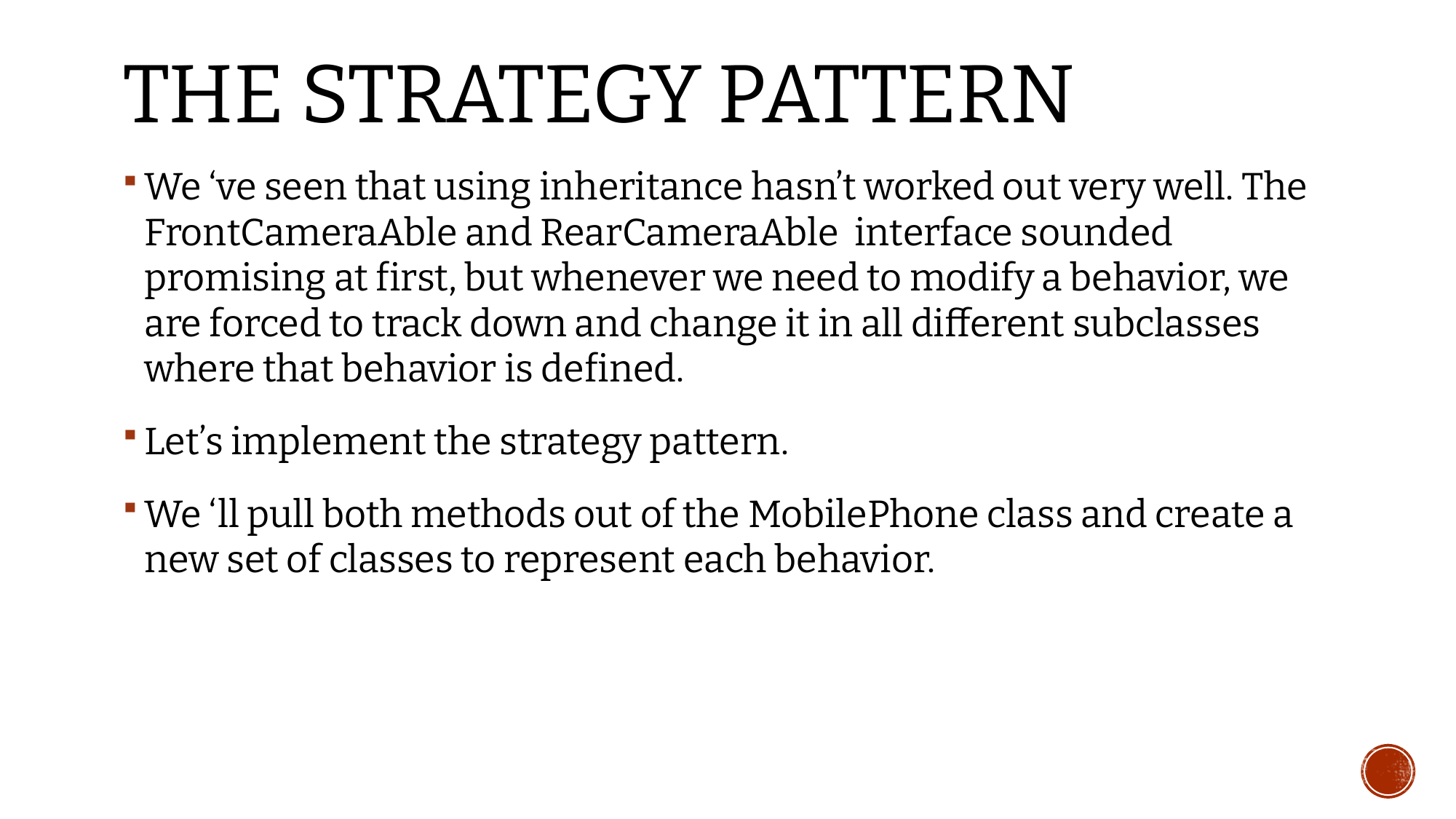

# The strategy pattern
We ‘ve seen that using inheritance hasn’t worked out very well. The FrontCameraAble and RearCameraAble  interface sounded promising at first, but whenever we need to modify a behavior, we are forced to track down and change it in all different subclasses where that behavior is defined.
Let’s implement the strategy pattern.
We ‘ll pull both methods out of the MobilePhone class and create a new set of classes to represent each behavior.